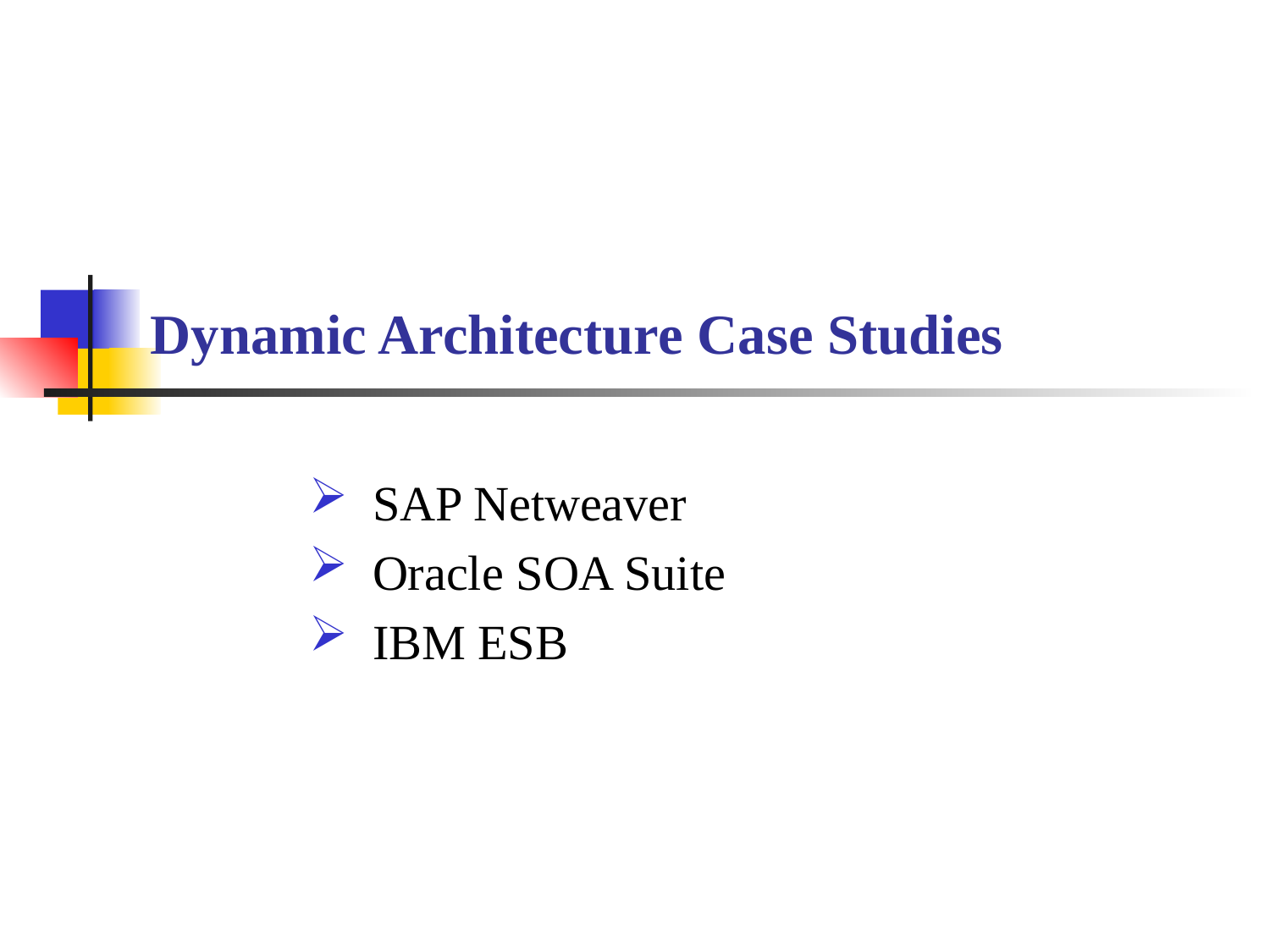

# Dynamic Architecture Case Studies
SAP Netweaver
Oracle SOA Suite
IBM ESB